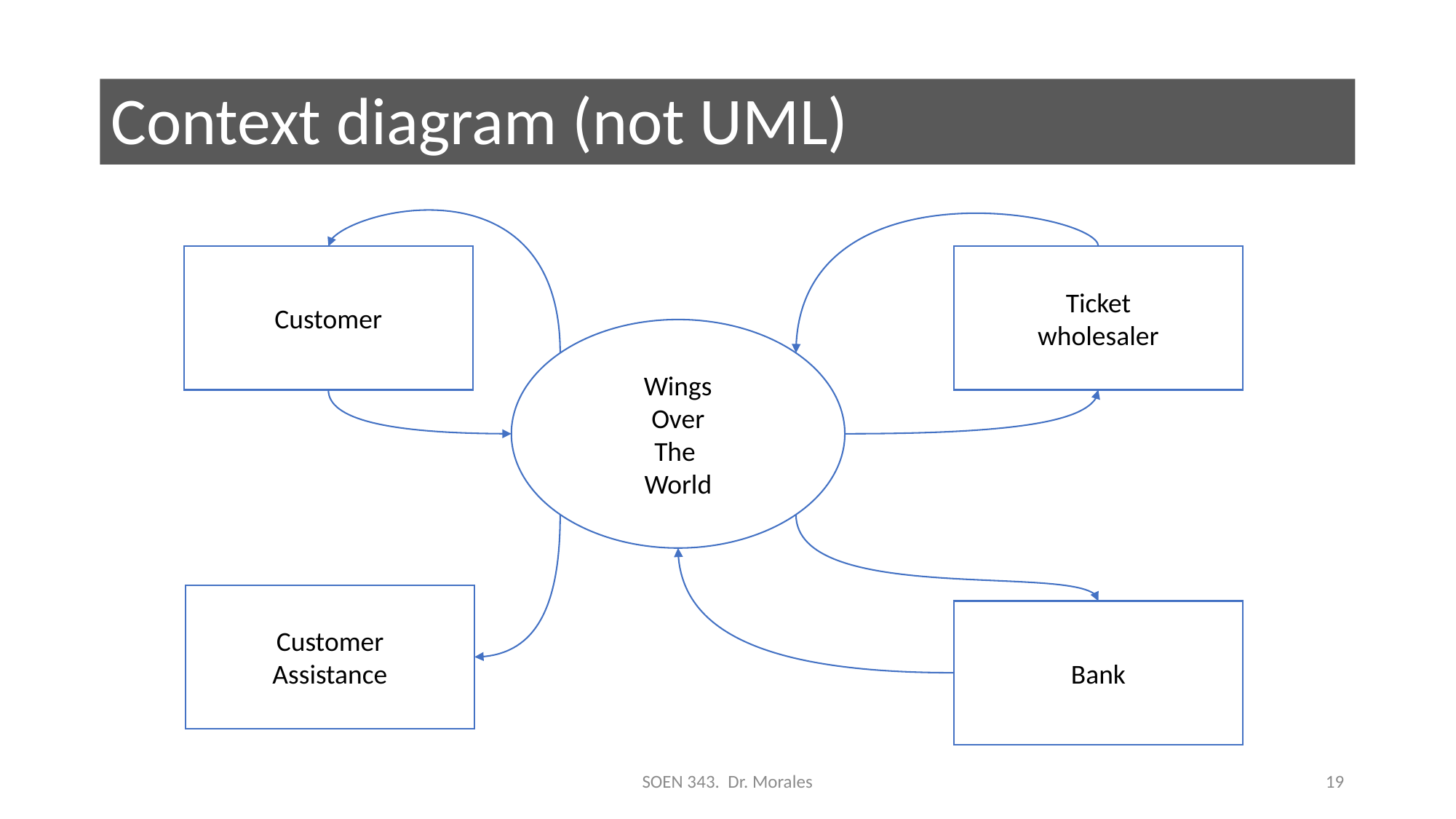

# Context diagram (not UML)
Customer
Ticket
wholesaler
Wings
Over
The
World
Customer
Assistance
Bank
SOEN 343.  Dr. Morales
19